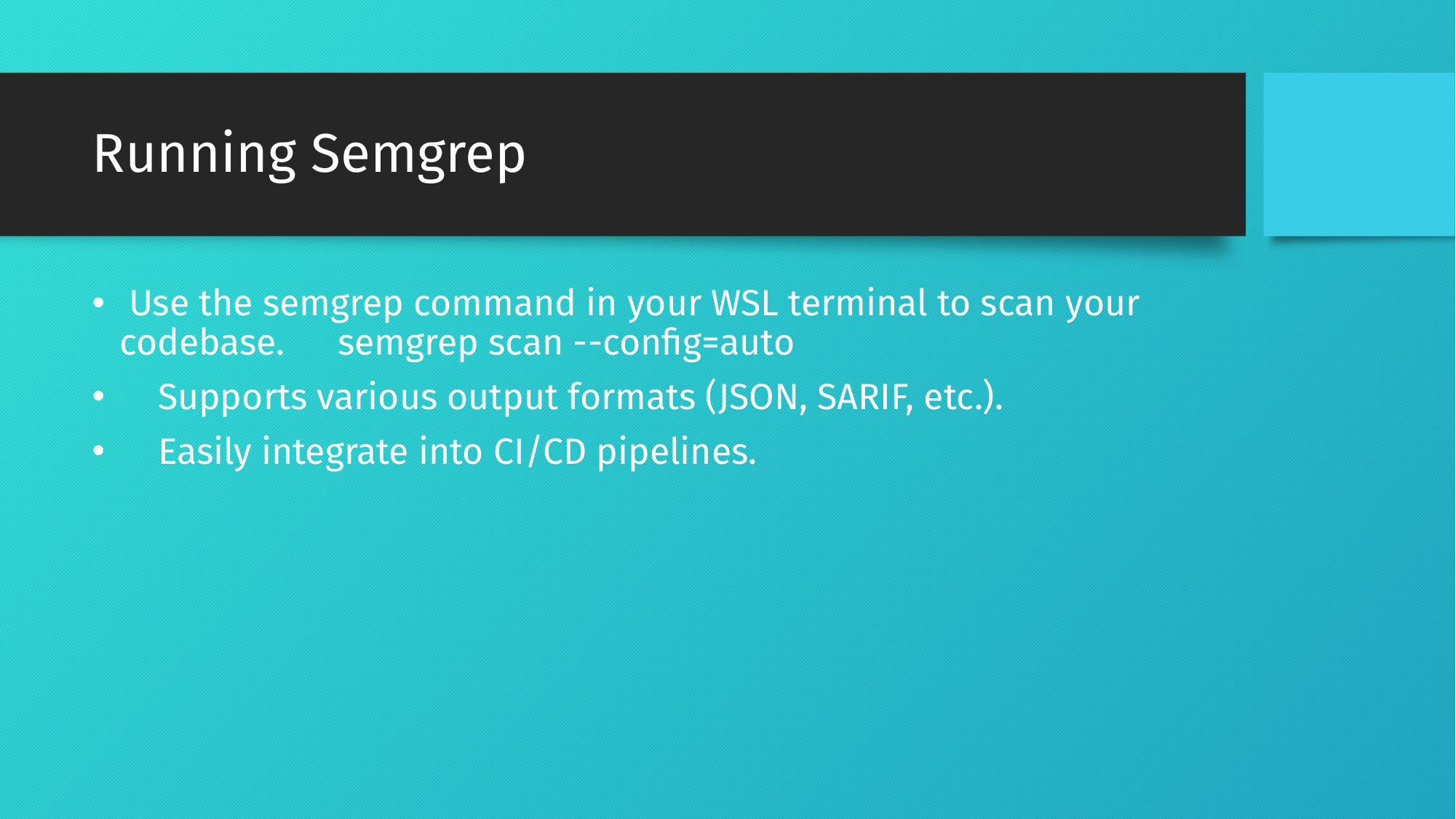

# Running Semgrep
 Use the semgrep command in your WSL terminal to scan your codebase.	semgrep scan --config=auto
    Supports various output formats (JSON, SARIF, etc.).
    Easily integrate into CI/CD pipelines.